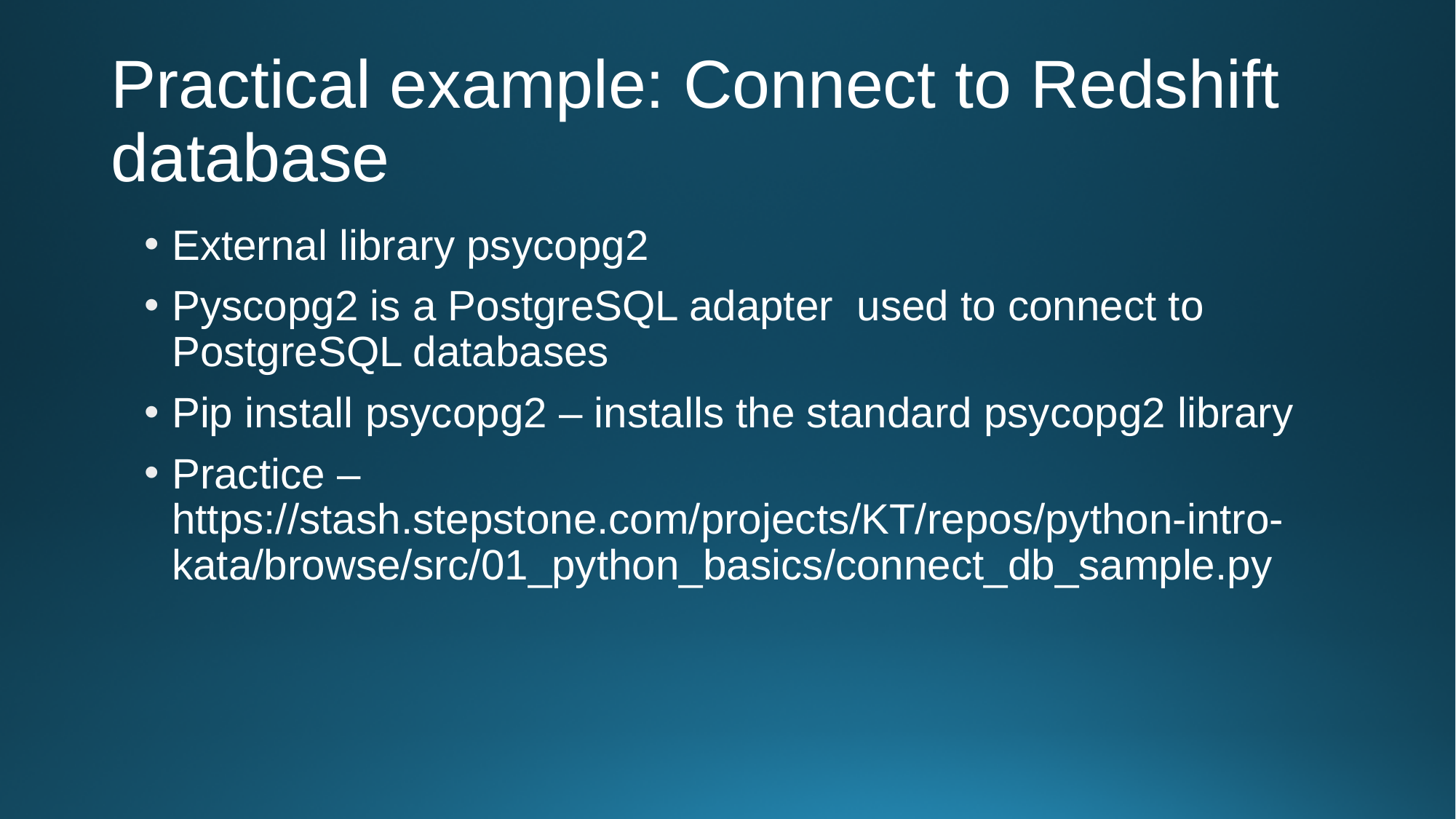

# Practical example: Connect to Redshift database
External library psycopg2
Pyscopg2 is a PostgreSQL adapter  used to connect to PostgreSQL databases
Pip install psycopg2 – installs the standard psycopg2 library
Practice – https://stash.stepstone.com/projects/KT/repos/python-intro-kata/browse/src/01_python_basics/connect_db_sample.py